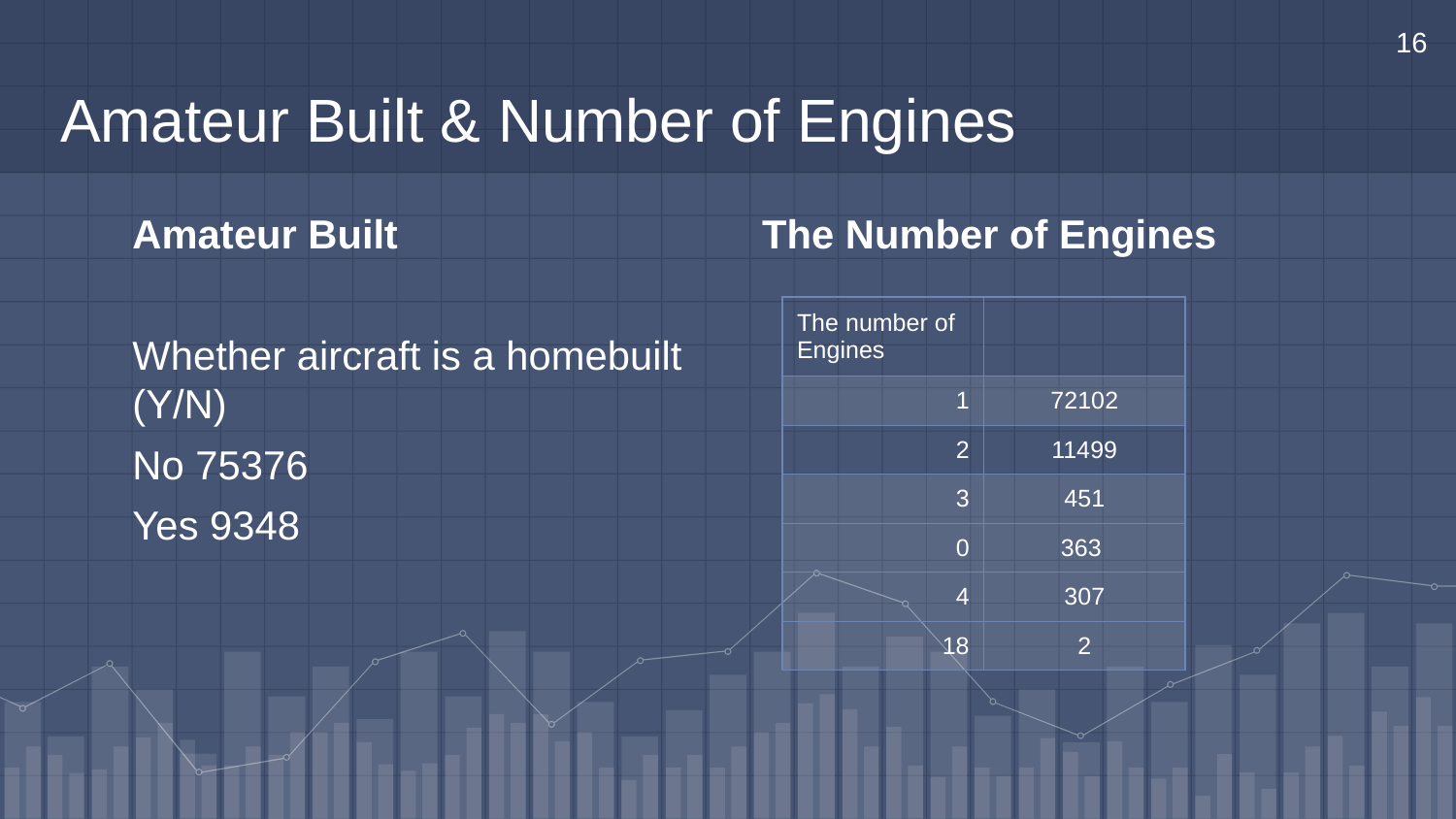

16
Amateur Built & Number of Engines
Amateur Built

Whether aircraft is a homebuilt (Y/N)
No 75376
Yes 9348
The Number of Engines
| The number of Engines |  |
| --- | --- |
| 1 | 72102 |
| 2 | 11499 |
| 3 | 451 |
| 0 | 363 |
| 4 | 307 |
| 18 | 2 |